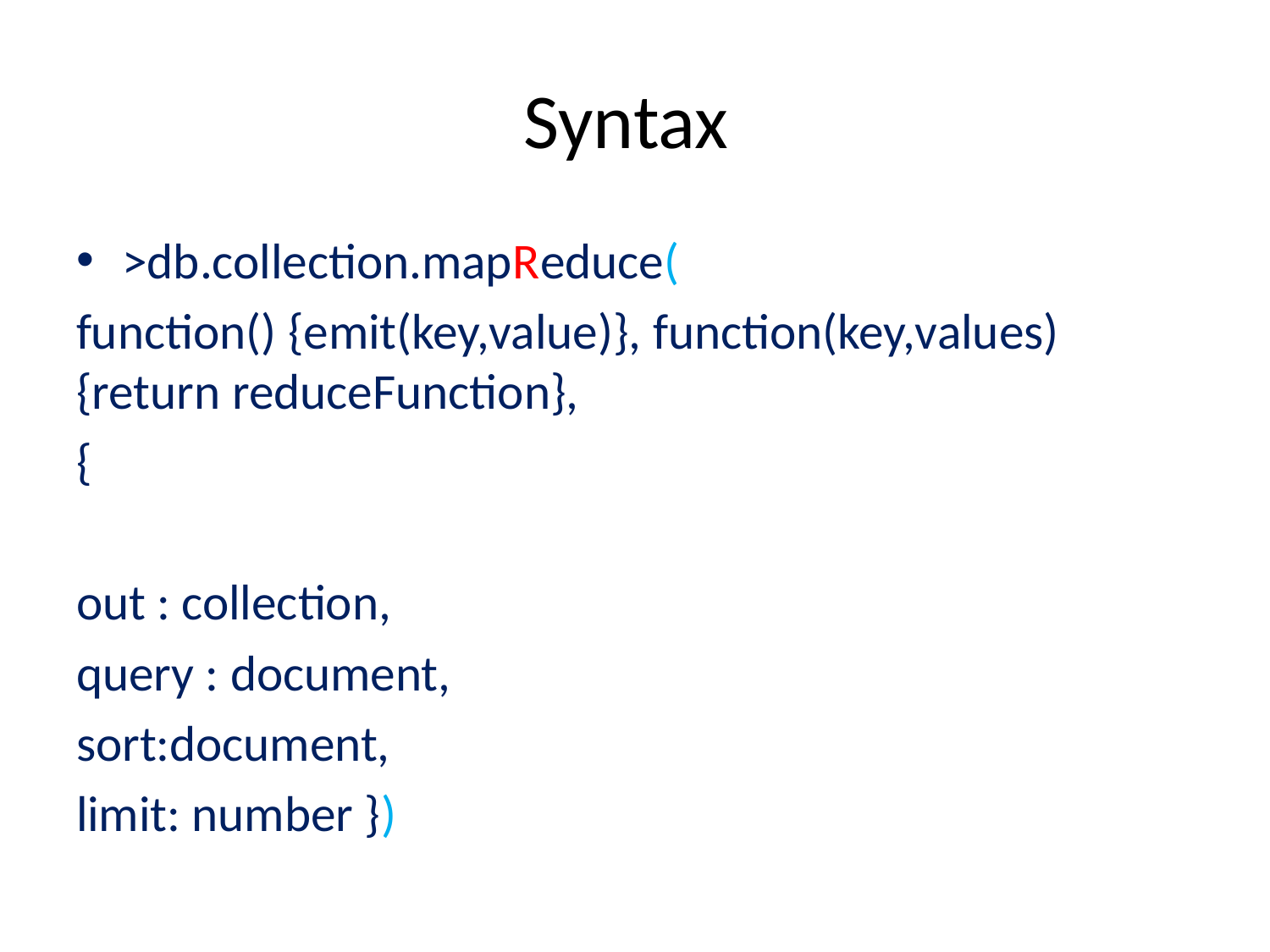

# Syntax
>db.collection.mapReduce(
function() {emit(key,value)}, function(key,values){return reduceFunction},
{

out : collection,
query : document,
sort:document,
limit: number })